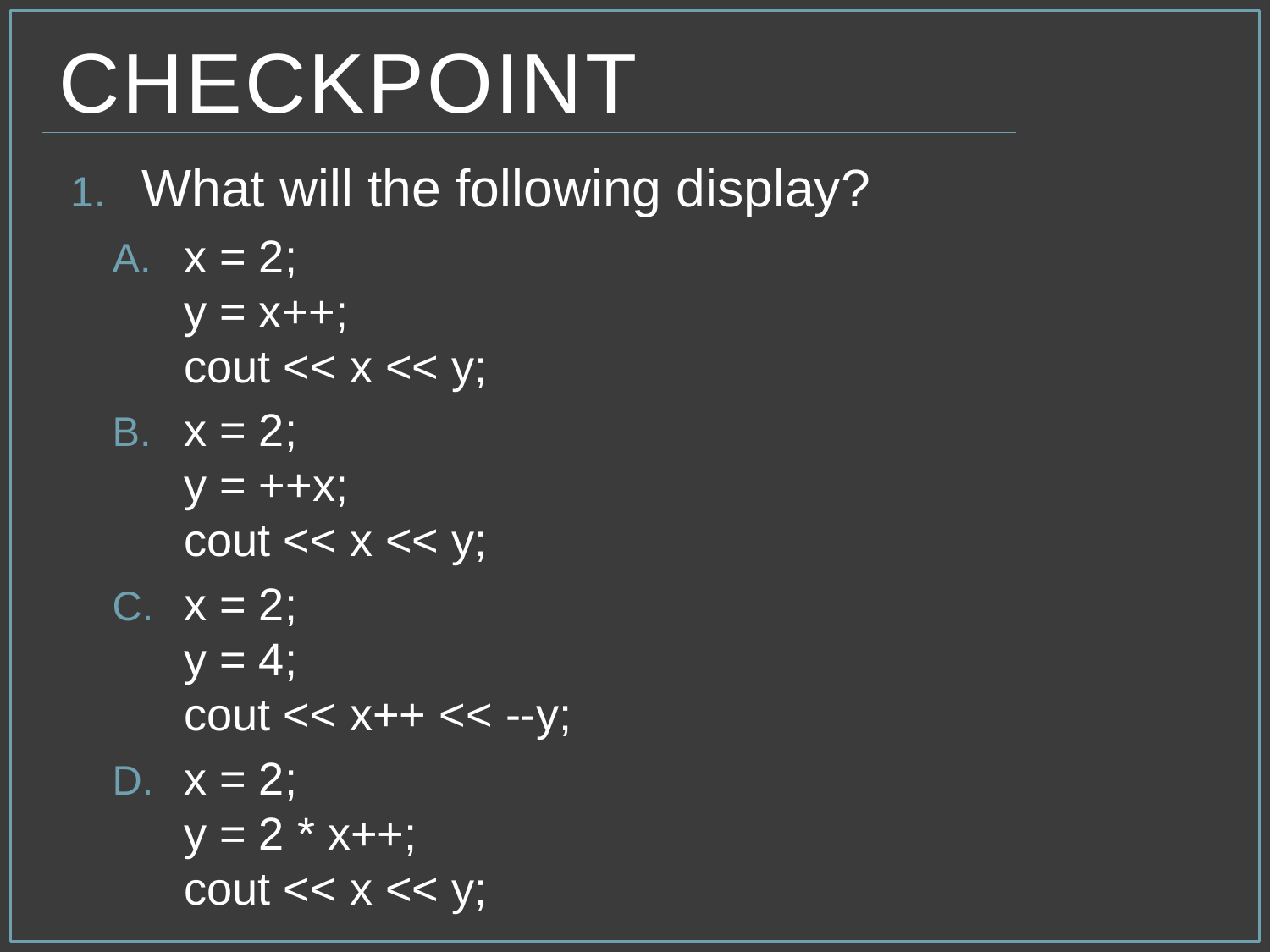

# Checkpoint
What will the following display?
x = 2;
y = x++;
cout << x << y;
x = 2;
y = ++x;
cout << x << y;
x = 2;
y = 4;
cout << x++ << --y;
x = 2;
y = 2 * x++;
cout << x << y;